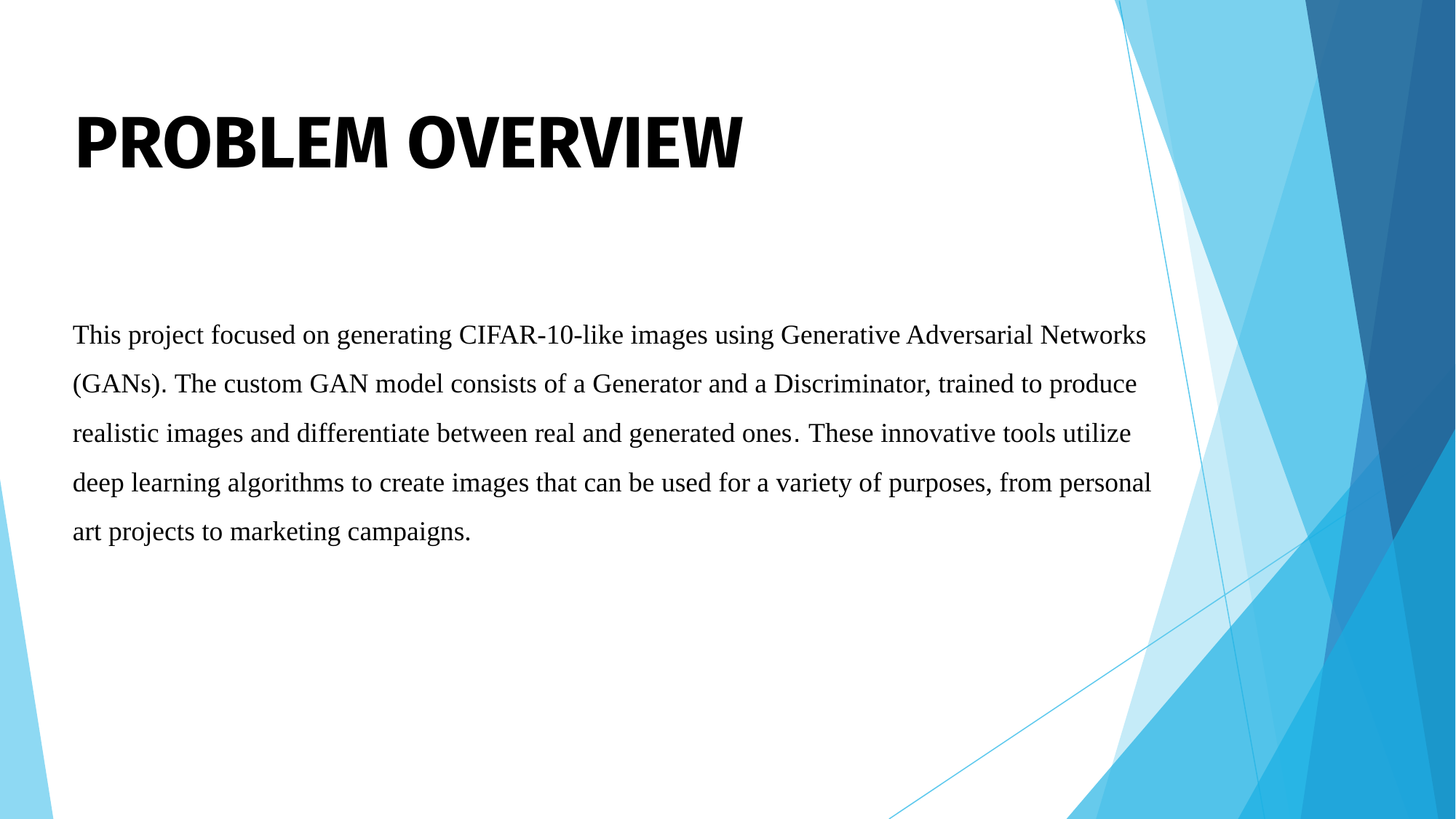

# PROBLEM OVERVIEW
This project focused on generating CIFAR-10-like images using Generative Adversarial Networks (GANs). The custom GAN model consists of a Generator and a Discriminator, trained to produce realistic images and differentiate between real and generated ones. These innovative tools utilize deep learning algorithms to create images that can be used for a variety of purposes, from personal art projects to marketing campaigns.